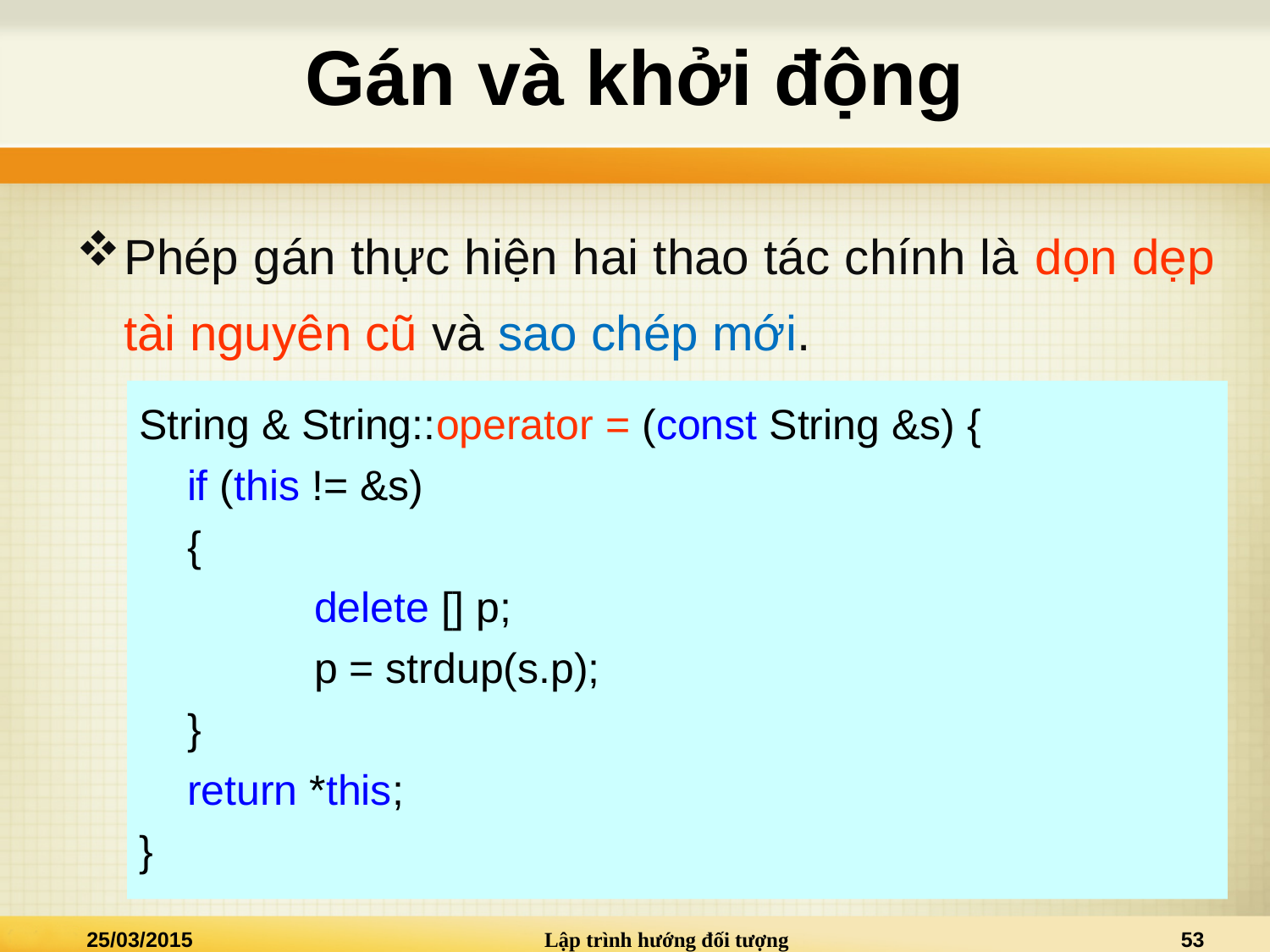

# Gán và khởi động
Phép gán thực hiện hai thao tác chính là dọn dẹp tài nguyên cũ và sao chép mới.
String & String::operator = (const String &s) {
	if (this != &s)
	{
		delete [] p;
		p = strdup(s.p);
	}
	return *this;
}
25/03/2015
Lập trình hướng đối tượng
53